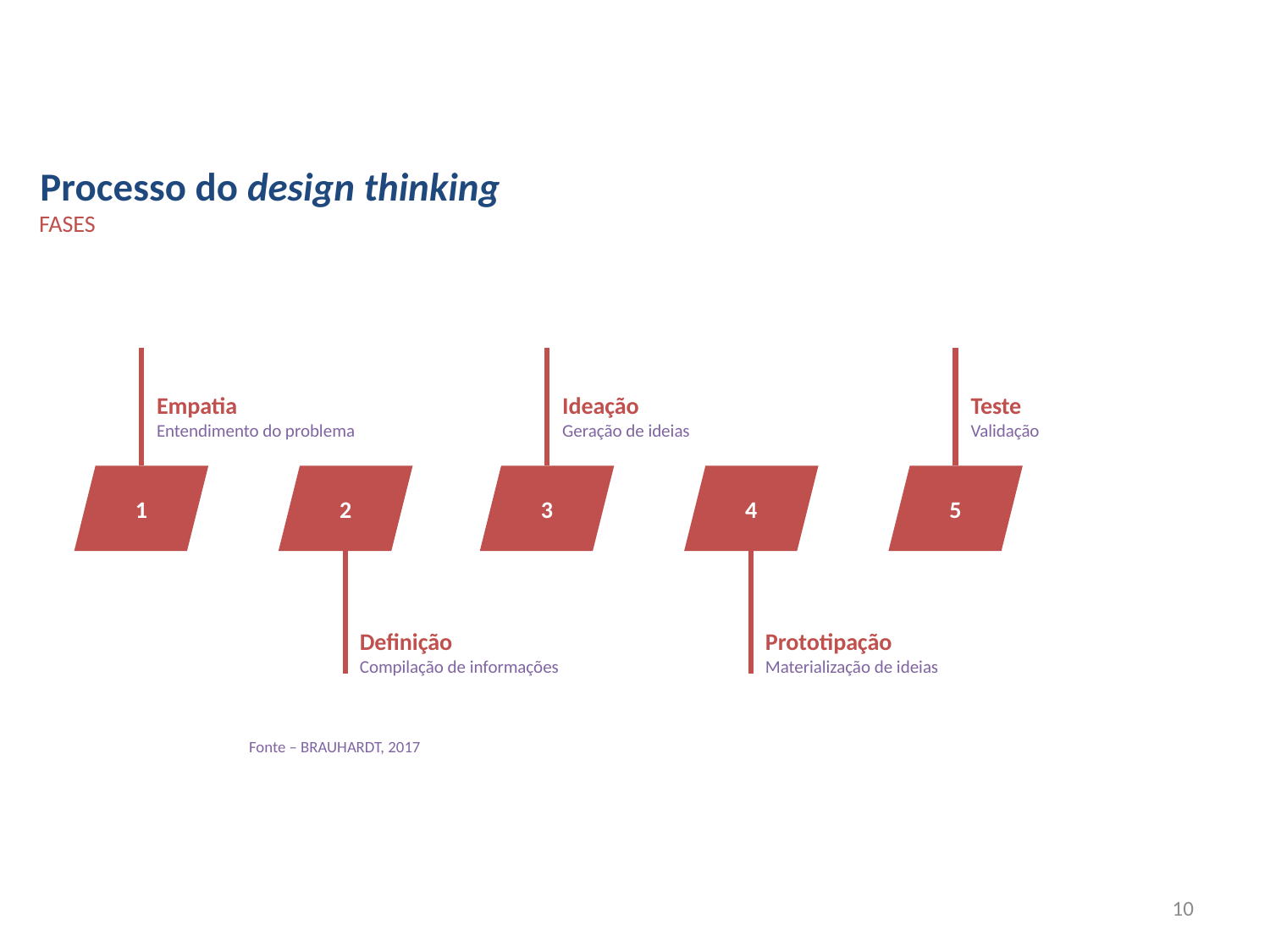

Processo do design thinking
FASES
Empatia
Entendimento do problema
Ideação
Geração de ideias
Teste
Validação
1
2
3
4
5
Definição
Compilação de informações
Prototipação
Materialização de ideias
Fonte – BRAUHARDT, 2017
10